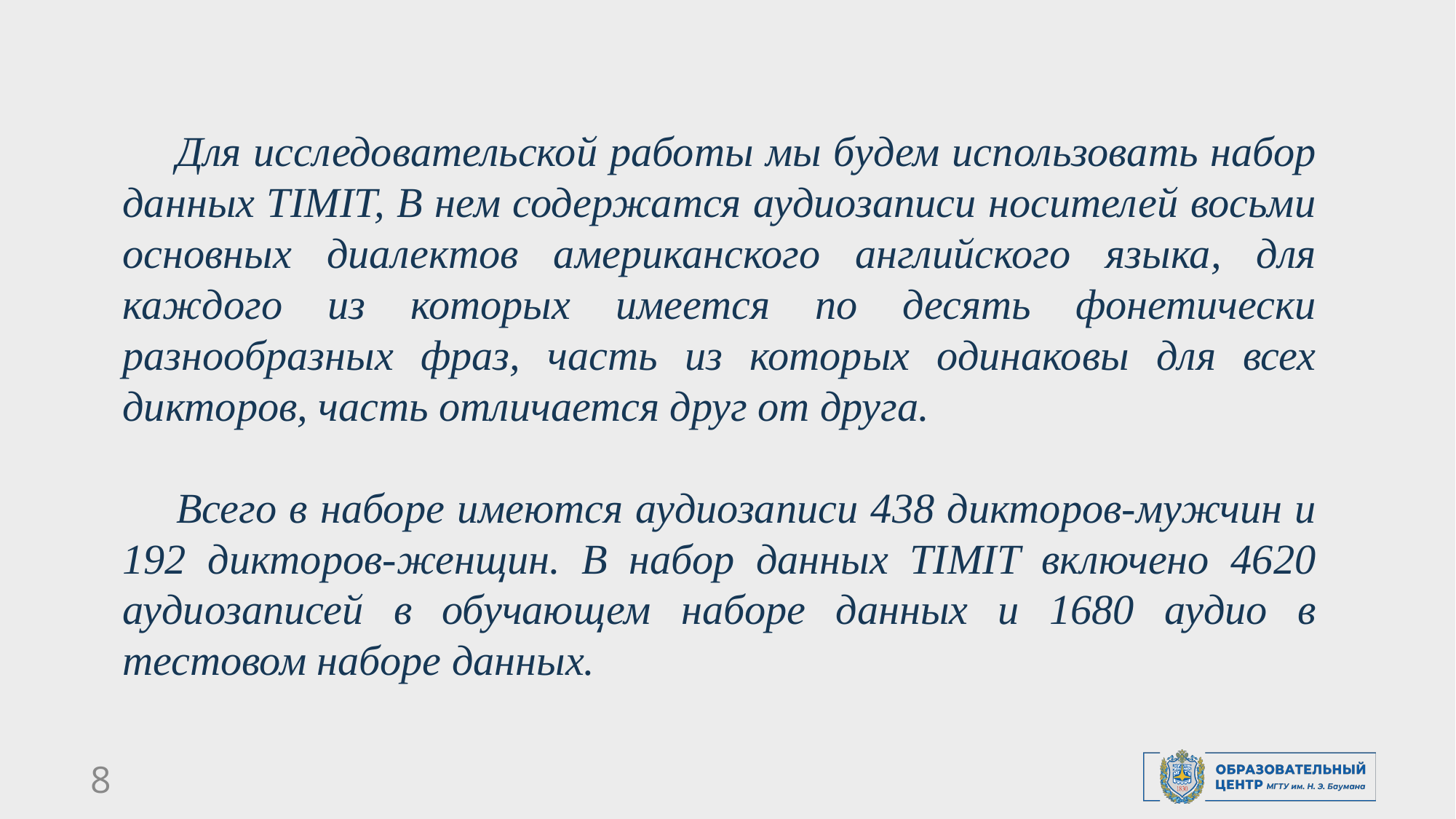

Для исследовательской работы мы будем использовать набор данных TIMIT, В нем содержатся аудиозаписи носителей восьми основных диалектов американского английского языка, для каждого из которых имеется по десять фонетически разнообразных фраз, часть из которых одинаковы для всех дикторов, часть отличается друг от друга.

Всего в наборе имеются аудиозаписи 438 дикторов-мужчин и 192 дикторов-женщин. В набор данных TIMIT включено 4620 аудиозаписей в обучающем наборе данных и 1680 аудио в тестовом наборе данных.
8